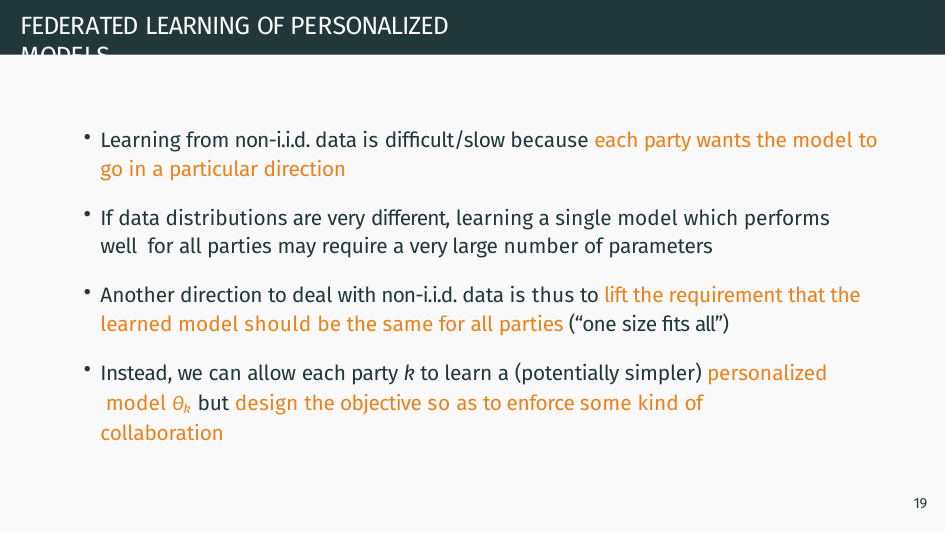

# FEDERATED LEARNING OF PERSONALIZED MODELS
Learning from non-i.i.d. data is difficult/slow because each party wants the model to  go in a particular direction
If data distributions are very different, learning a single model which performs well  for all parties may require a very large number of parameters
Another direction to deal with non-i.i.d. data is thus to lift the requirement that the  learned model should be the same for all parties (“one size fits all”)
Instead, we can allow each party k to learn a (potentially simpler) personalized  model θk but design the objective so as to enforce some kind of collaboration
19